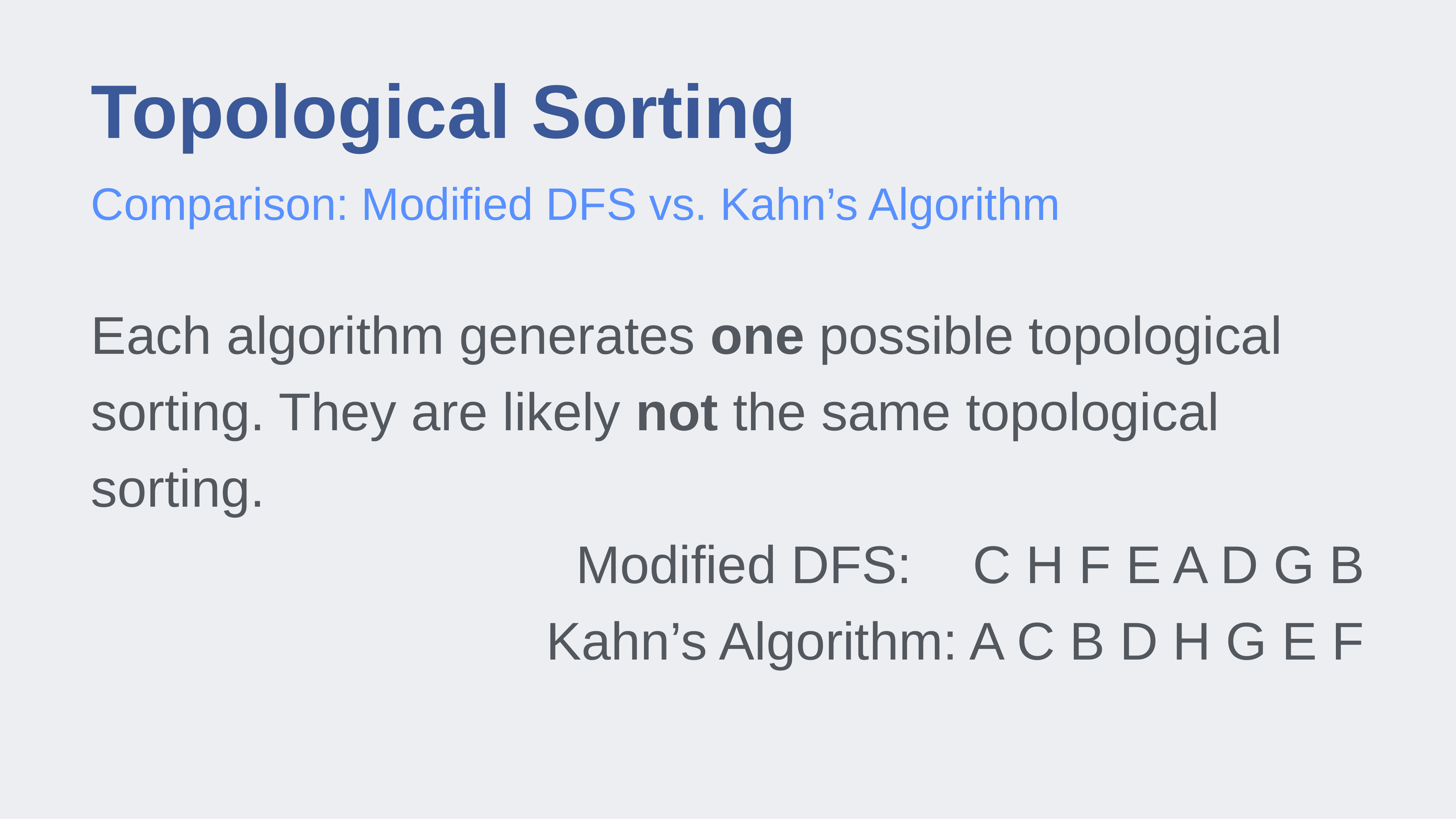

# Topological Sorting
Comparison: Modified DFS vs. Kahn’s Algorithm

Each algorithm generates one possible topological sorting. They are likely not the same topological sorting.
Modified DFS:	 C H F E A D G B
Kahn’s Algorithm: A C B D H G E F